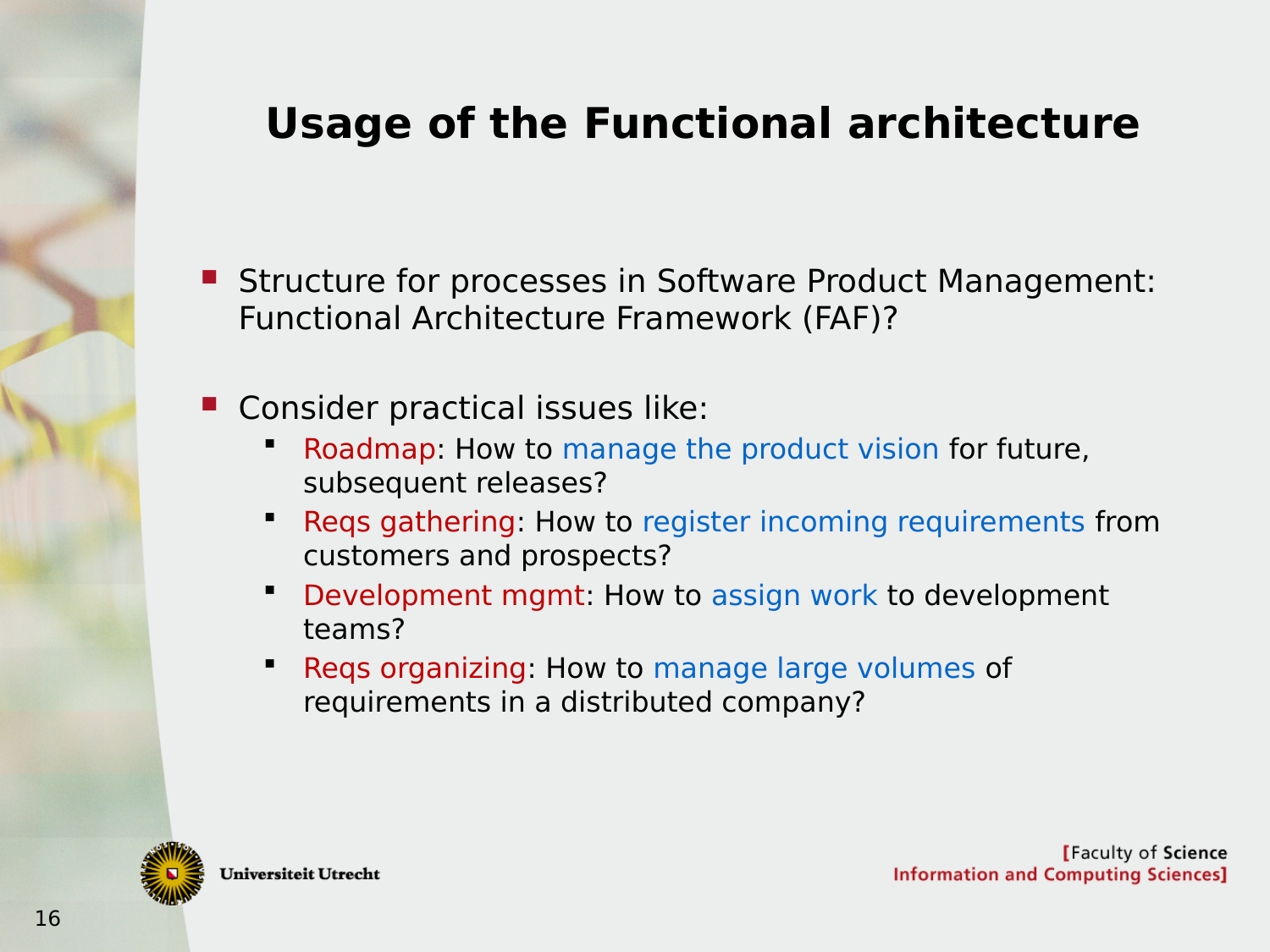

# Usage of the Functional architecture
Structure for processes in Software Product Management: Functional Architecture Framework (FAF)?

Consider practical issues like:
Roadmap: How to manage the product vision for future, subsequent releases?
Reqs gathering: How to register incoming requirements from customers and prospects?
Development mgmt: How to assign work to development teams?
Reqs organizing: How to manage large volumes of requirements in a distributed company?